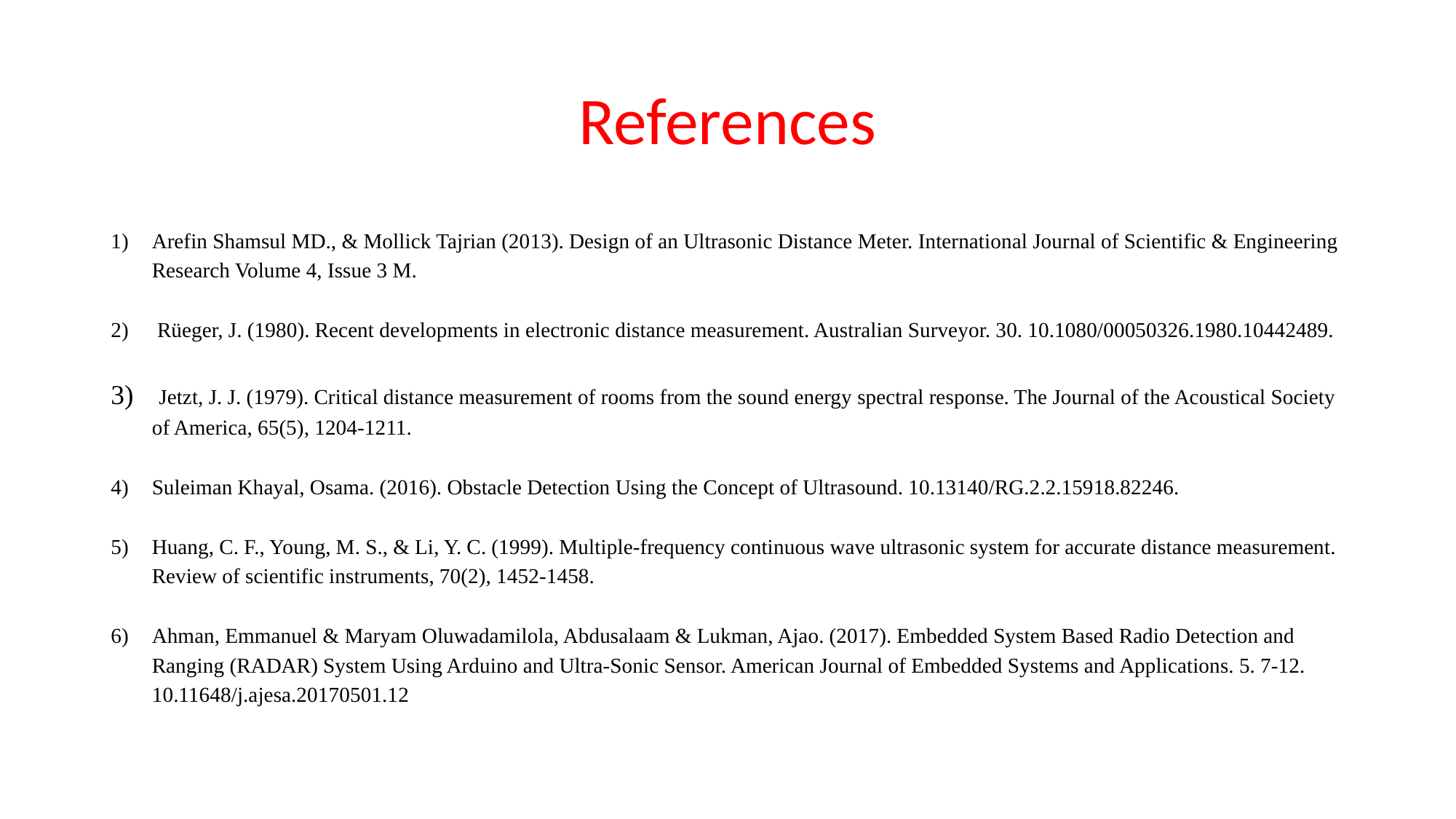

# References
Arefin Shamsul MD., & Mollick Tajrian (2013). Design of an Ultrasonic Distance Meter. International Journal of Scientific & Engineering Research Volume 4, Issue 3 M.
 Rüeger, J. (1980). Recent developments in electronic distance measurement. Australian Surveyor. 30. 10.1080/00050326.1980.10442489.
 Jetzt, J. J. (1979). Critical distance measurement of rooms from the sound energy spectral response. The Journal of the Acoustical Society of America, 65(5), 1204-1211.
Suleiman Khayal, Osama. (2016). Obstacle Detection Using the Concept of Ultrasound. 10.13140/RG.2.2.15918.82246.
Huang, C. F., Young, M. S., & Li, Y. C. (1999). Multiple-frequency continuous wave ultrasonic system for accurate distance measurement. Review of scientific instruments, 70(2), 1452-1458.
Ahman, Emmanuel & Maryam Oluwadamilola, Abdusalaam & Lukman, Ajao. (2017). Embedded System Based Radio Detection and Ranging (RADAR) System Using Arduino and Ultra-Sonic Sensor. American Journal of Embedded Systems and Applications. 5. 7-12. 10.11648/j.ajesa.20170501.12